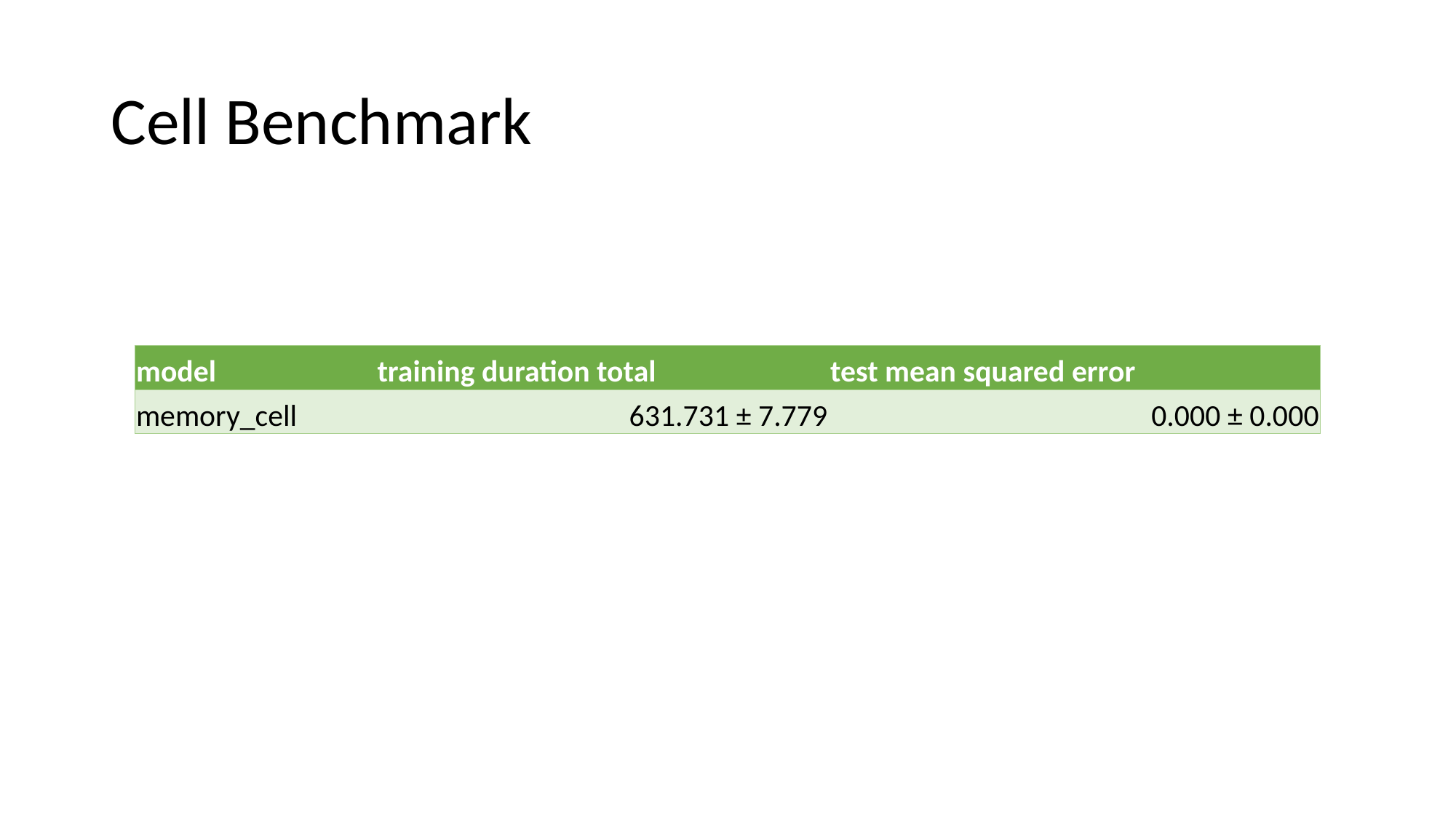

# Cell Benchmark
| model | training duration total | test mean squared error |
| --- | --- | --- |
| memory\_cell | 631.731 ± 7.779 | 0.000 ± 0.000 |